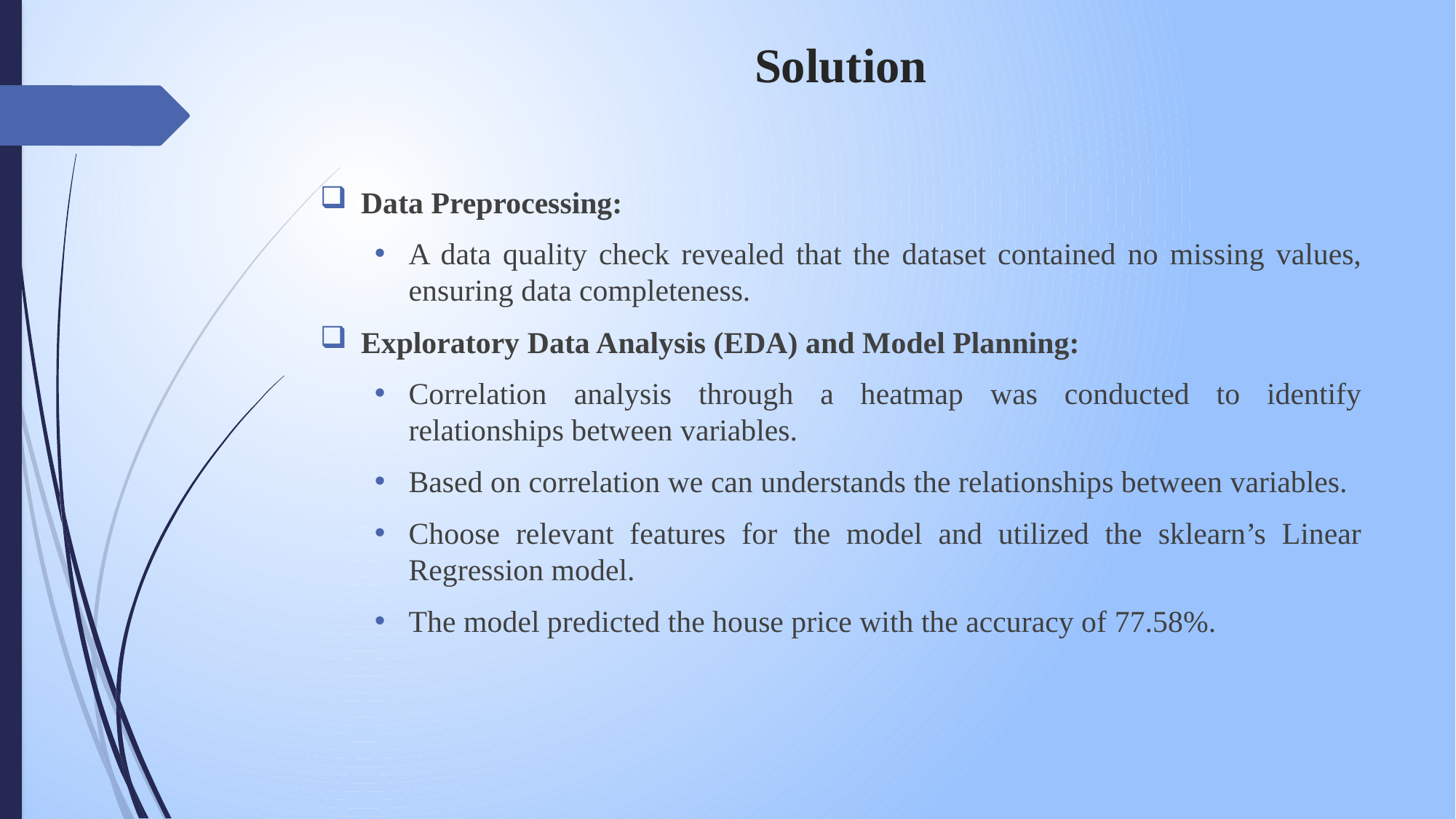

# Solution
Data Preprocessing:
A data quality check revealed that the dataset contained no missing values, ensuring data completeness.
Exploratory Data Analysis (EDA) and Model Planning:
Correlation analysis through a heatmap was conducted to identify relationships between variables.
Based on correlation we can understands the relationships between variables.
Choose relevant features for the model and utilized the sklearn’s Linear Regression model.
The model predicted the house price with the accuracy of 77.58%.